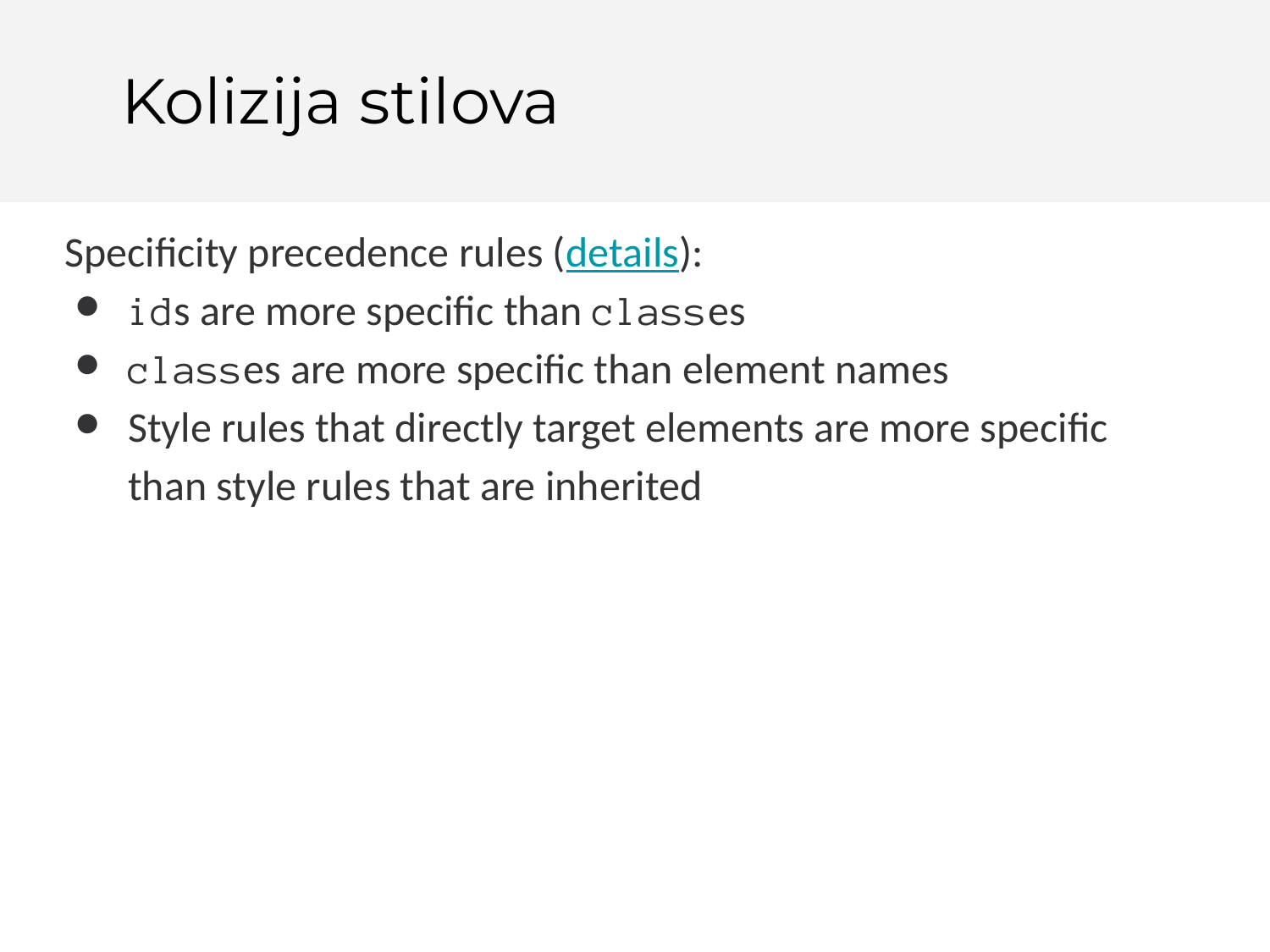

Kolizija stilova
Specificity precedence rules (details):
ids are more specific than classes
classes are more specific than element names
Style rules that directly target elements are more specific than style rules that are inherited